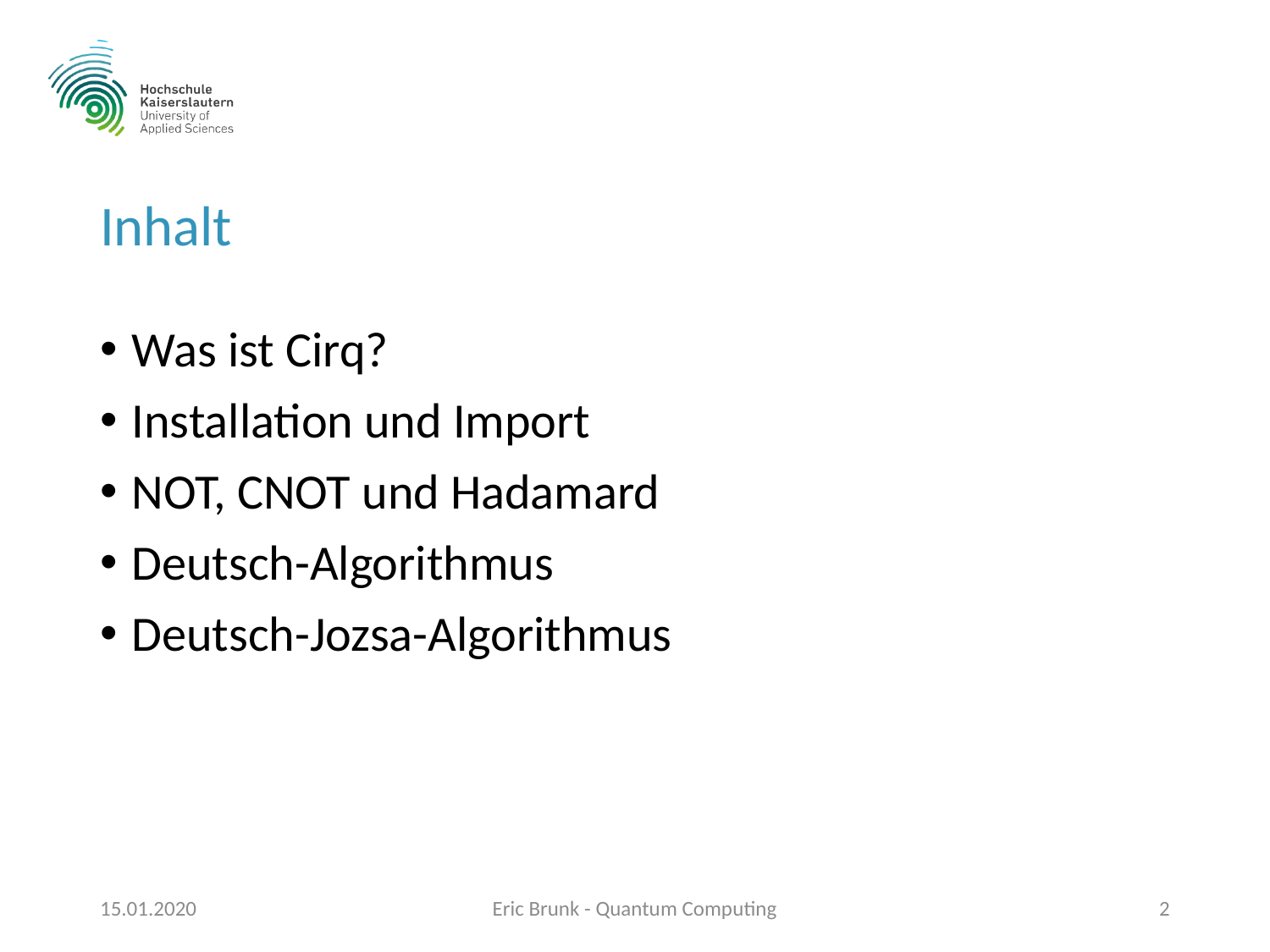

# Inhalt
Was ist Cirq?
Installation und Import
NOT, CNOT und Hadamard
Deutsch-Algorithmus
Deutsch-Jozsa-Algorithmus
15.01.2020
Eric Brunk - Quantum Computing
2